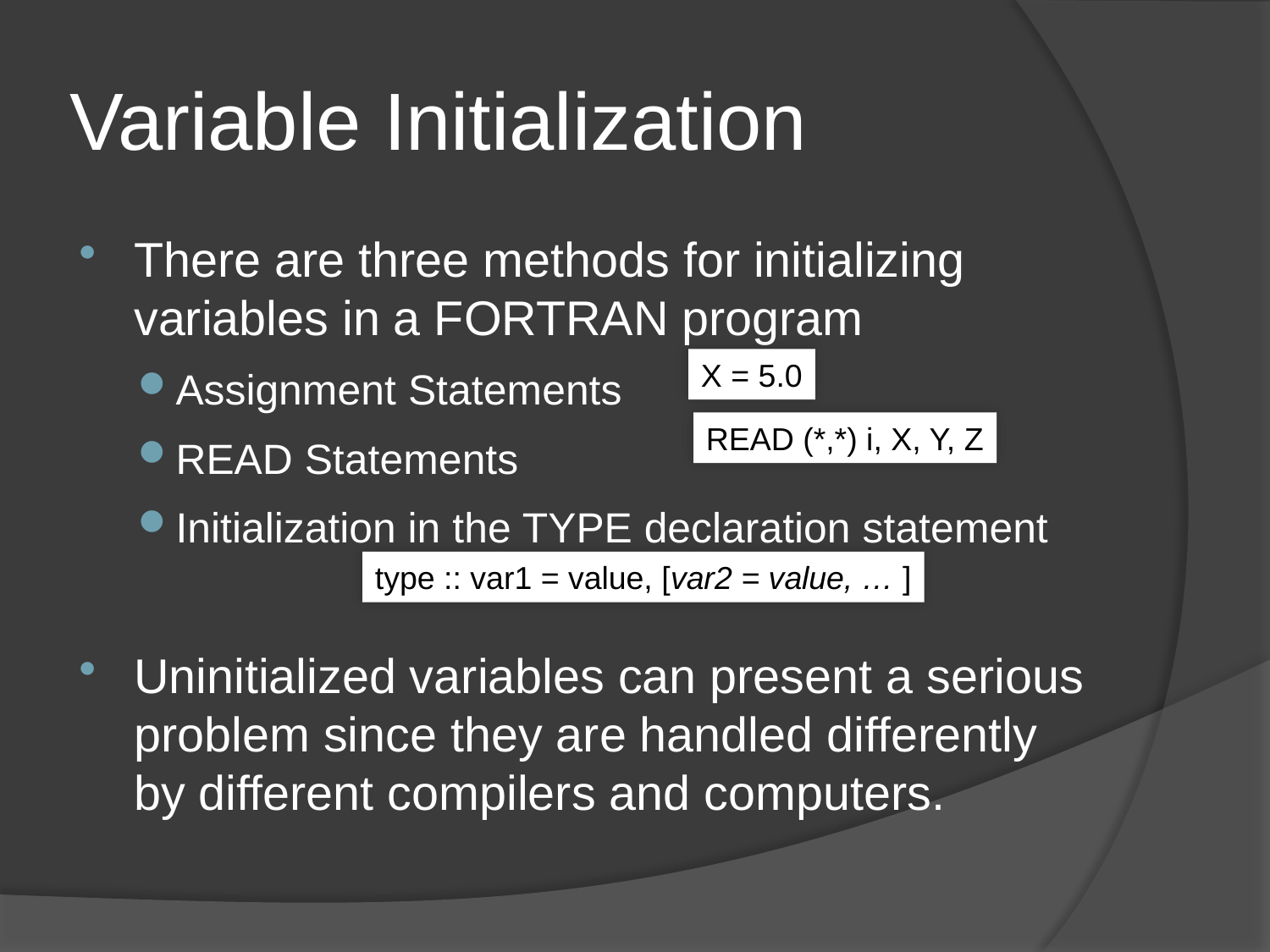

# Variable Initialization
There are three methods for initializing variables in a FORTRAN program
Assignment Statements
READ Statements
Initialization in the TYPE declaration statement

Uninitialized variables can present a serious problem since they are handled differently by different compilers and computers.
X = 5.0
READ (*,*) i, X, Y, Z
type :: var1 = value, [var2 = value, … ]